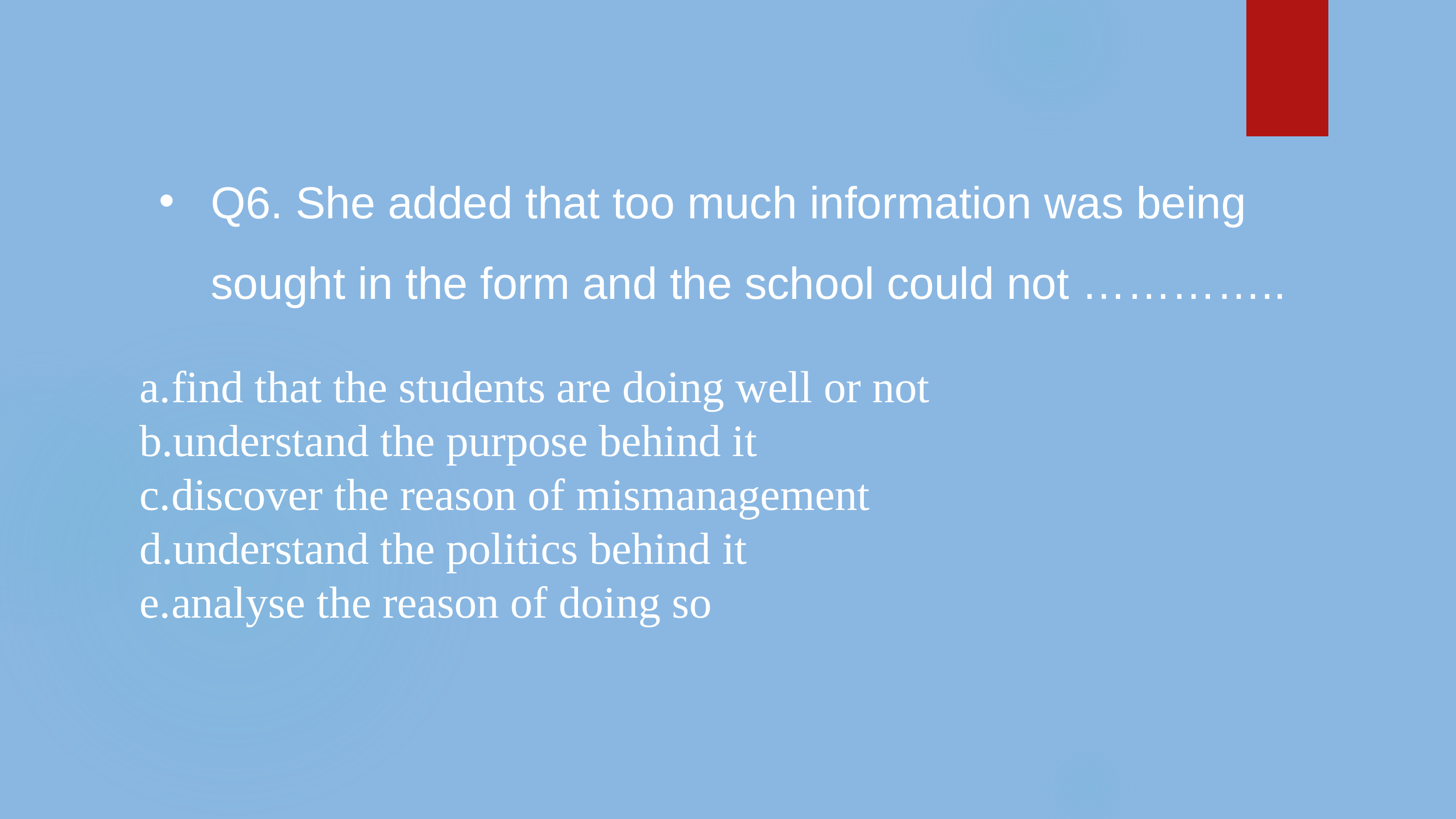

Q6. She added that too much information was being sought in the form and the school could not …………..

find that the students are doing well or not
understand the purpose behind it
discover the reason of mismanagement
understand the politics behind it
analyse the reason of doing so